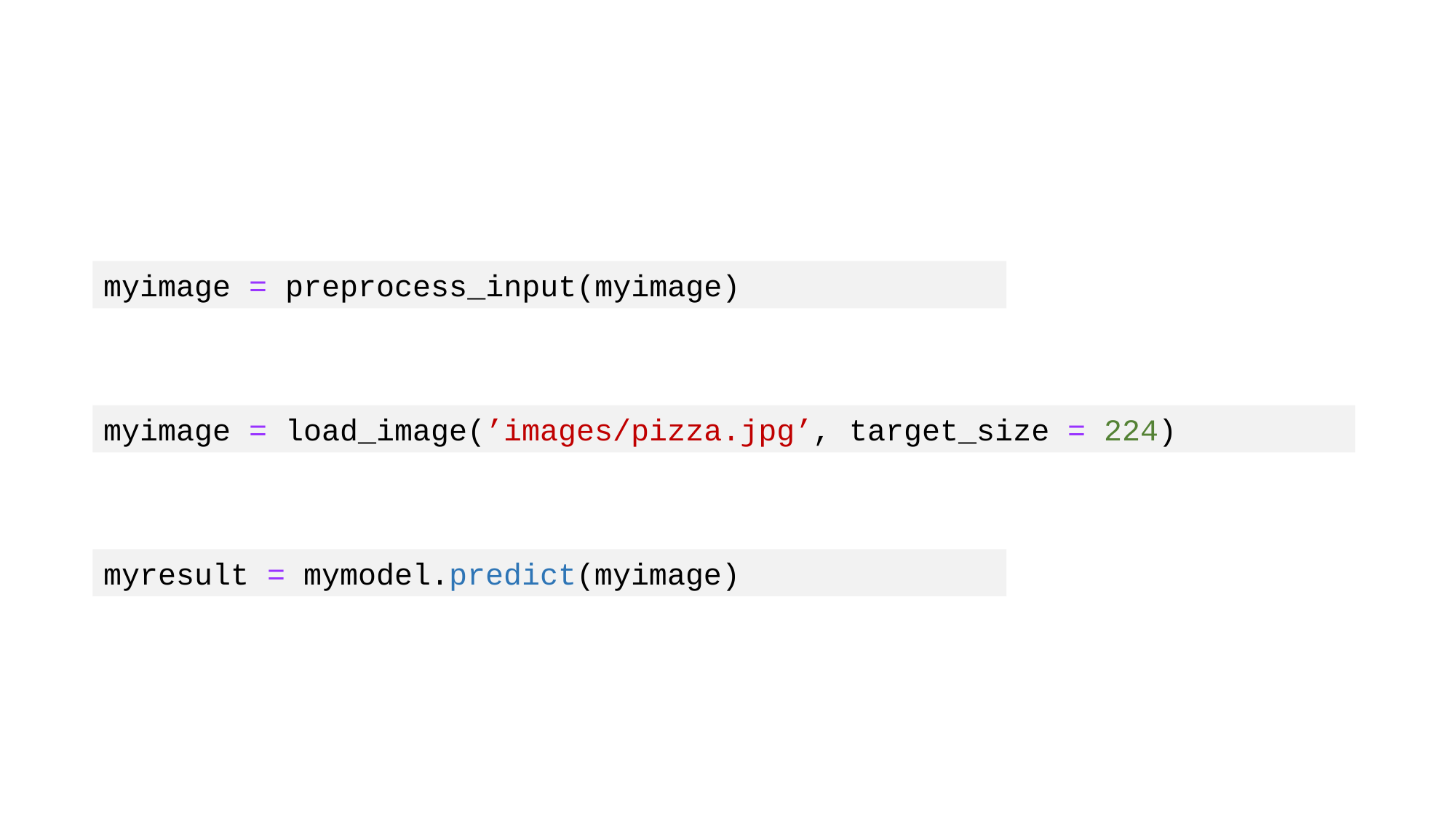

myimage = preprocess_input(myimage)
myimage = load_image(’images/pizza.jpg’, target_size = 224)
myresult = mymodel.predict(myimage)